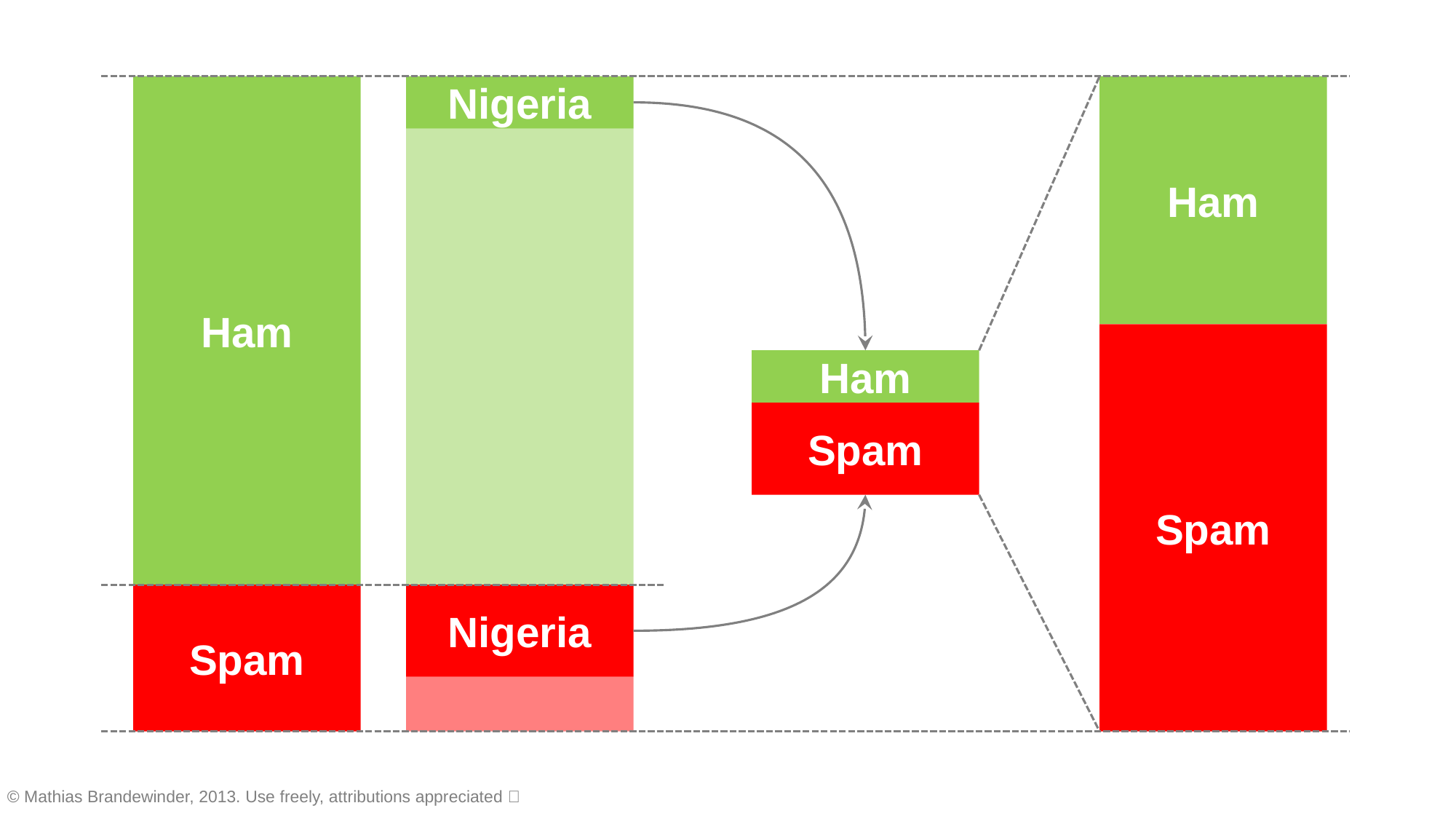

Ham
Nigeria
Ham

Spam
Ham
Spam
Spam
Nigeria